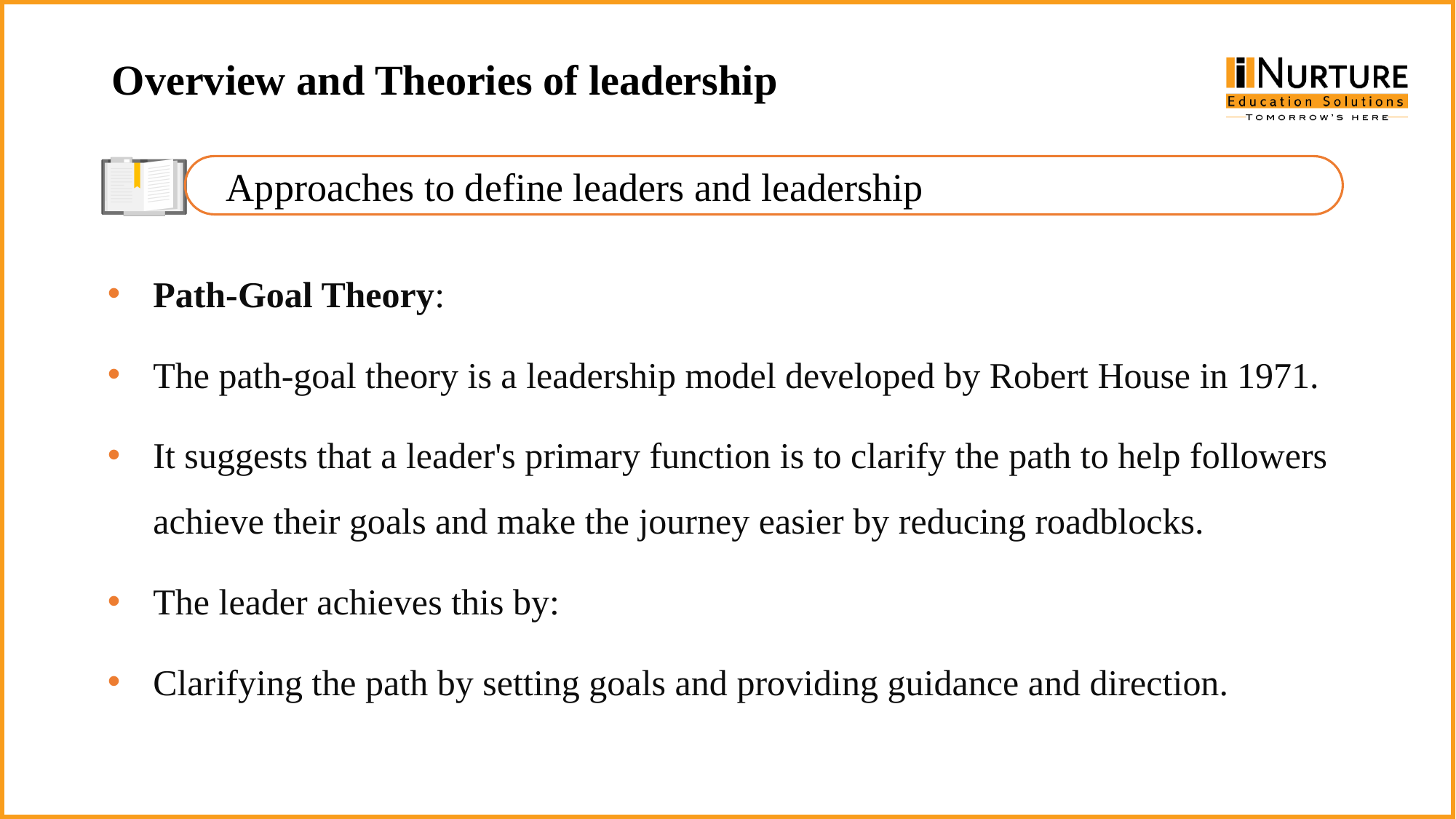

Overview and Theories of leadership

Approaches to define leaders and leadership

Path-Goal Theory:
The path-goal theory is a leadership model developed by Robert House in 1971.
It suggests that a leader's primary function is to clarify the path to help followers achieve their goals and make the journey easier by reducing roadblocks.
The leader achieves this by:
Clarifying the path by setting goals and providing guidance and direction.